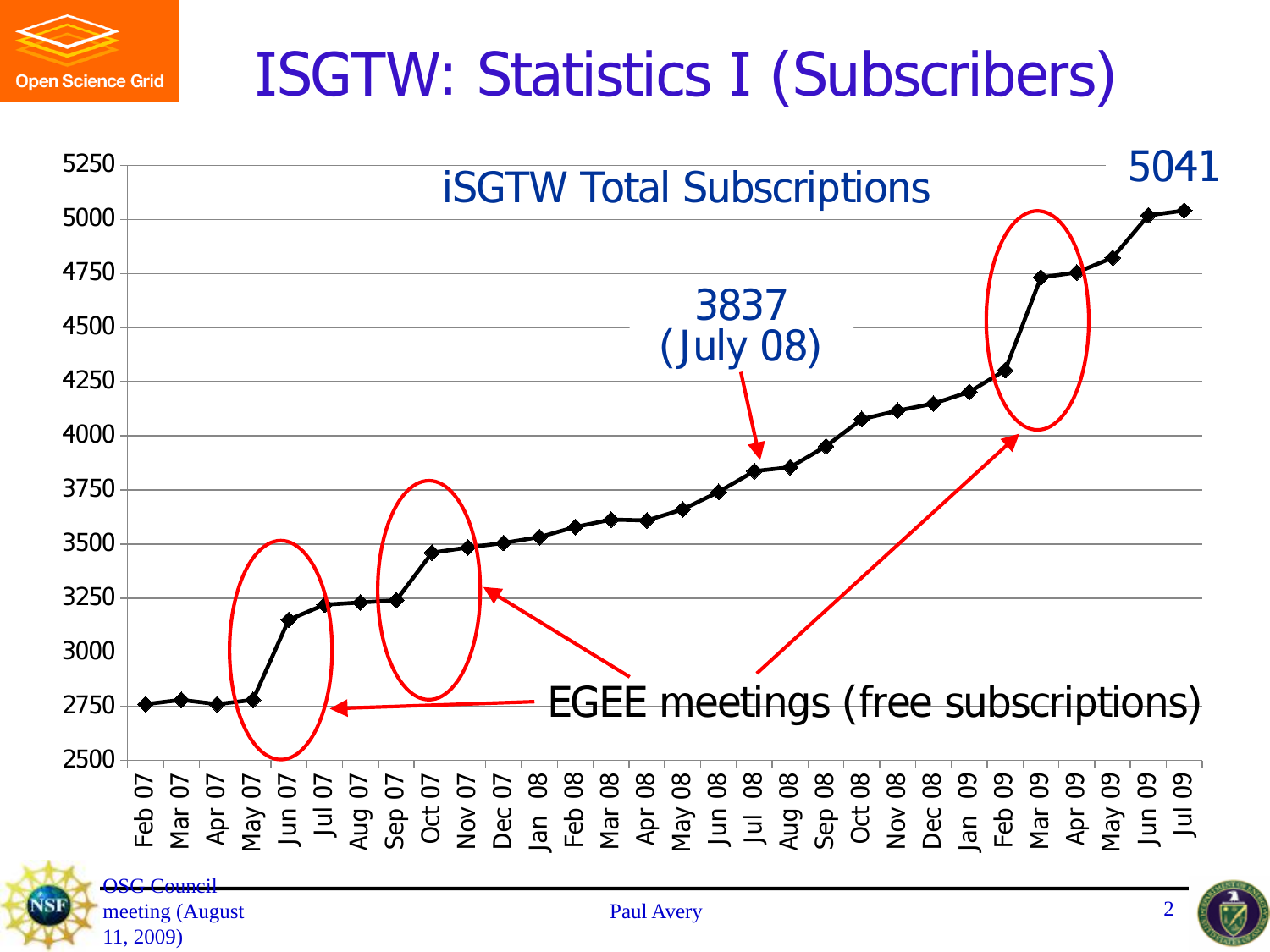

# ISGTW: Statistics I (Subscribers)

### Chart

| Category |  |
|---|---|
| Feb 07 | 2760.0 |
| Mar 07 | 2780.0 |
| Apr 07 | 2760.0 |
| May 07 | 2780.0 |
| Jun 07 | 3150.0 |
| Jul 07 | 3220.0 |
| Aug 07 | 3230.0 |
| Sep 07 | 3240.0 |
| Oct 07 | 3460.0 |
| Nov 07 | 3484.0 |
| Dec 07 | 3505.0 |
| Jan  08 | 3532.0 |
| Feb 08 | 3579.0 |
| Mar 08 | 3613.0 |
| Apr 08 | 3609.0 |
| May 08 | 3660.0 |
| Jun 08 | 3741.0 |
| Jul  08 | 3837.0 |
| Aug 08 | 3855.0 |
| Sep 08 | 3952.0 |
| Oct 08 | 4077.0 |
| Nov 08 | 4116.0 |
| Dec 08 | 4149.0 |
| Jan  09 | 4203.0 |
| Feb 09 | 4303.0 |
| Mar 09 | 4732.0 |
| Apr 09 | 4755.0 |
| May 09 | 4823.0 |
| Jun 09 | 5019.0 |
| Jul 09 | 5041.0 |
5041
iSGTW Total Subscriptions

3837
(July 08)

EGEE meetings (free subscriptions)

OSG Council meeting (August 11, 2009)
Paul Avery
2